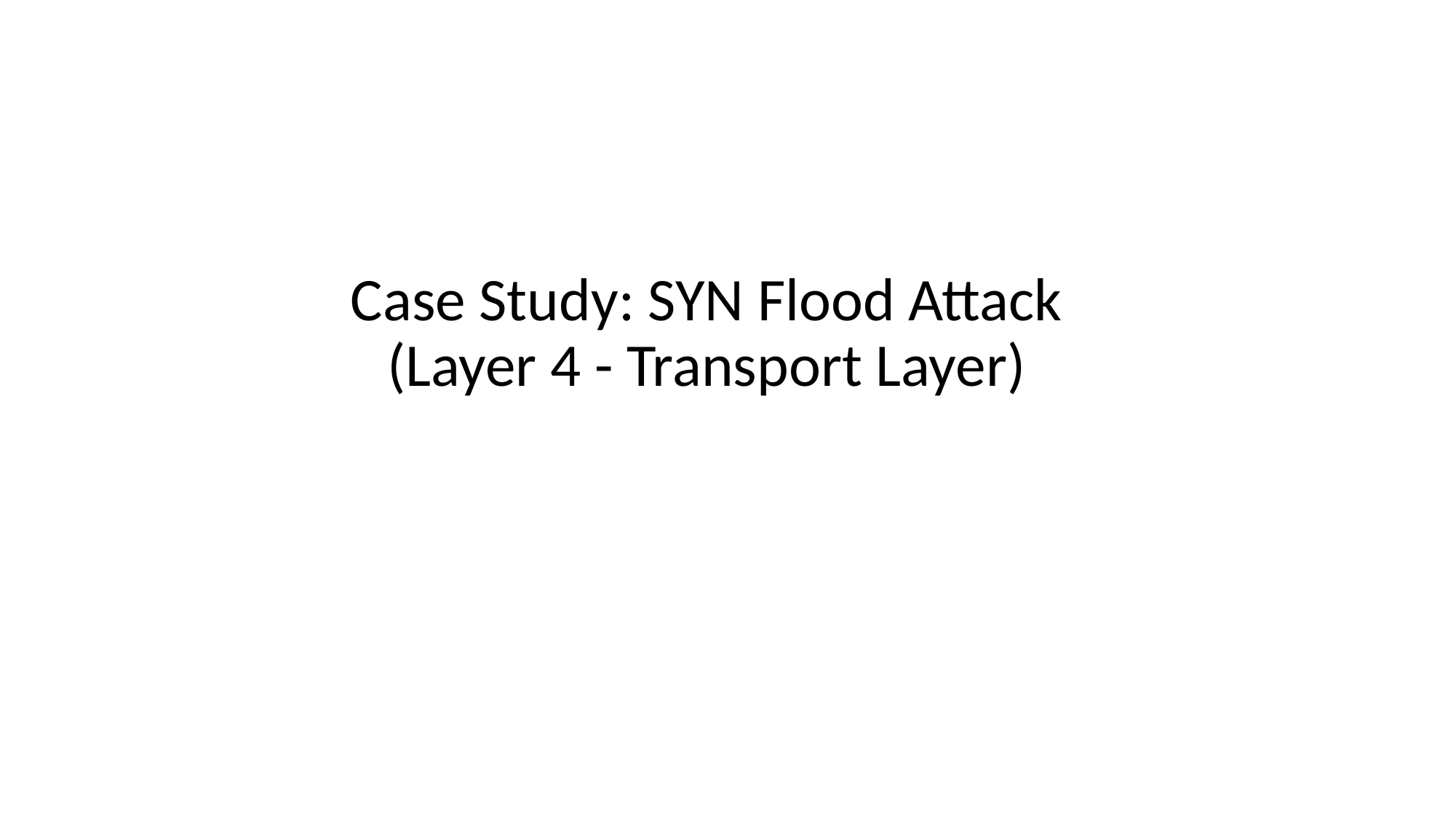

# Case Study: SYN Flood Attack (Layer 4 - Transport Layer)